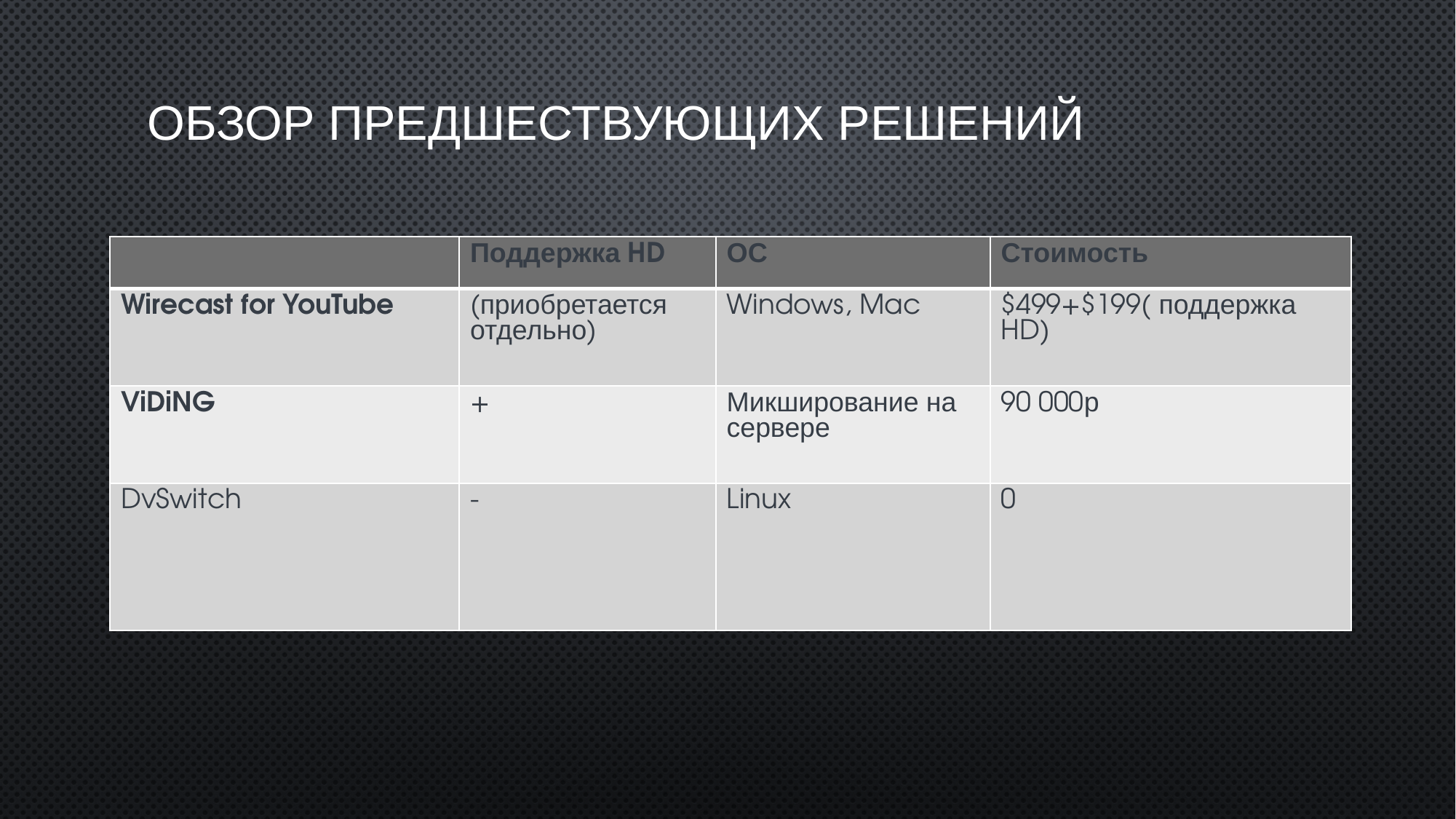

# Обзор предшествующих решений
|  | Поддержка HD | ОС | Стоимость |
| --- | --- | --- | --- |
| Wirecast for YouTube | (приобретается отдельно) | Windows, Mac | $499+$199( поддержка HD) |
| ViDiNG | + | Микширование на сервере | 90 000р |
| DvSwitch | - | Linux | 0 |